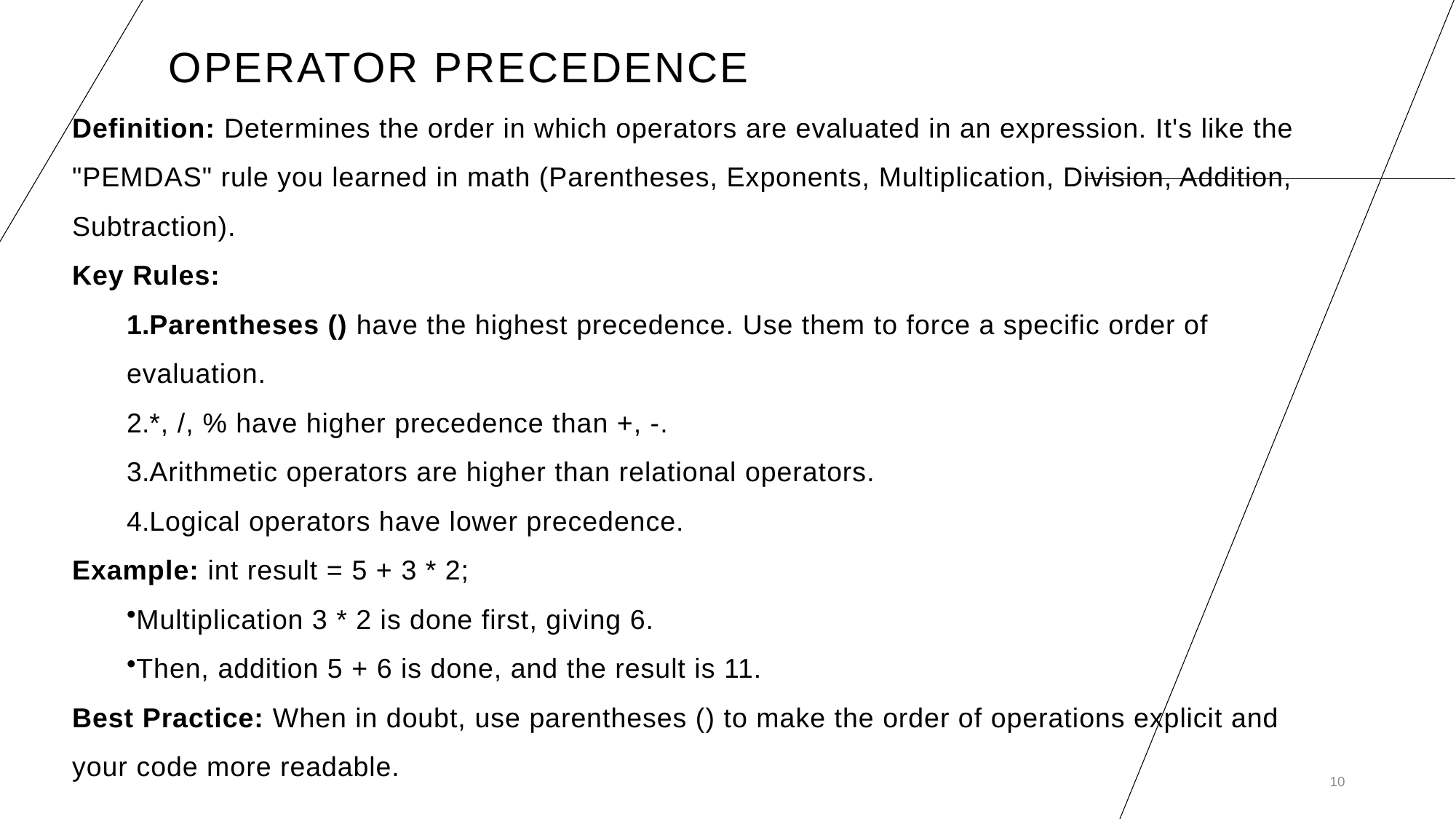

# Operator Precedence

Definition: Determines the order in which operators are evaluated in an expression. It's like the "PEMDAS" rule you learned in math (Parentheses, Exponents, Multiplication, Division, Addition, Subtraction).
Key Rules:
Parentheses () have the highest precedence. Use them to force a specific order of evaluation.
*, /, % have higher precedence than +, -.
Arithmetic operators are higher than relational operators.
Logical operators have lower precedence.
Example: int result = 5 + 3 * 2;
Multiplication 3 * 2 is done first, giving 6.
Then, addition 5 + 6 is done, and the result is 11.
Best Practice: When in doubt, use parentheses () to make the order of operations explicit and your code more readable.

10